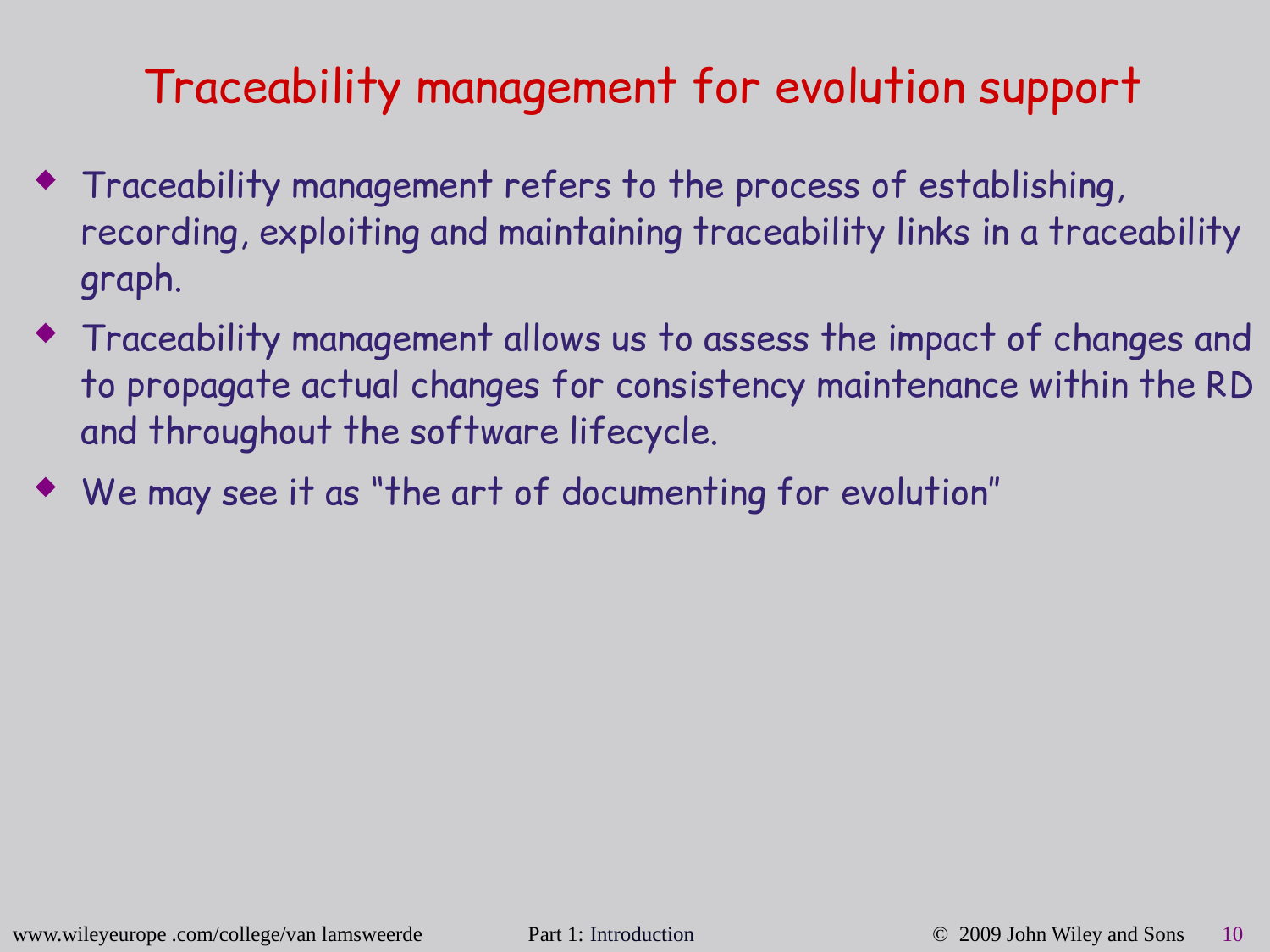

Traceability management for evolution support
Traceability management refers to the process of establishing, recording, exploiting and maintaining traceability links in a traceability graph.
Traceability management allows us to assess the impact of changes and to propagate actual changes for consistency maintenance within the RD and throughout the software lifecycle.
We may see it as “the art of documenting for evolution”